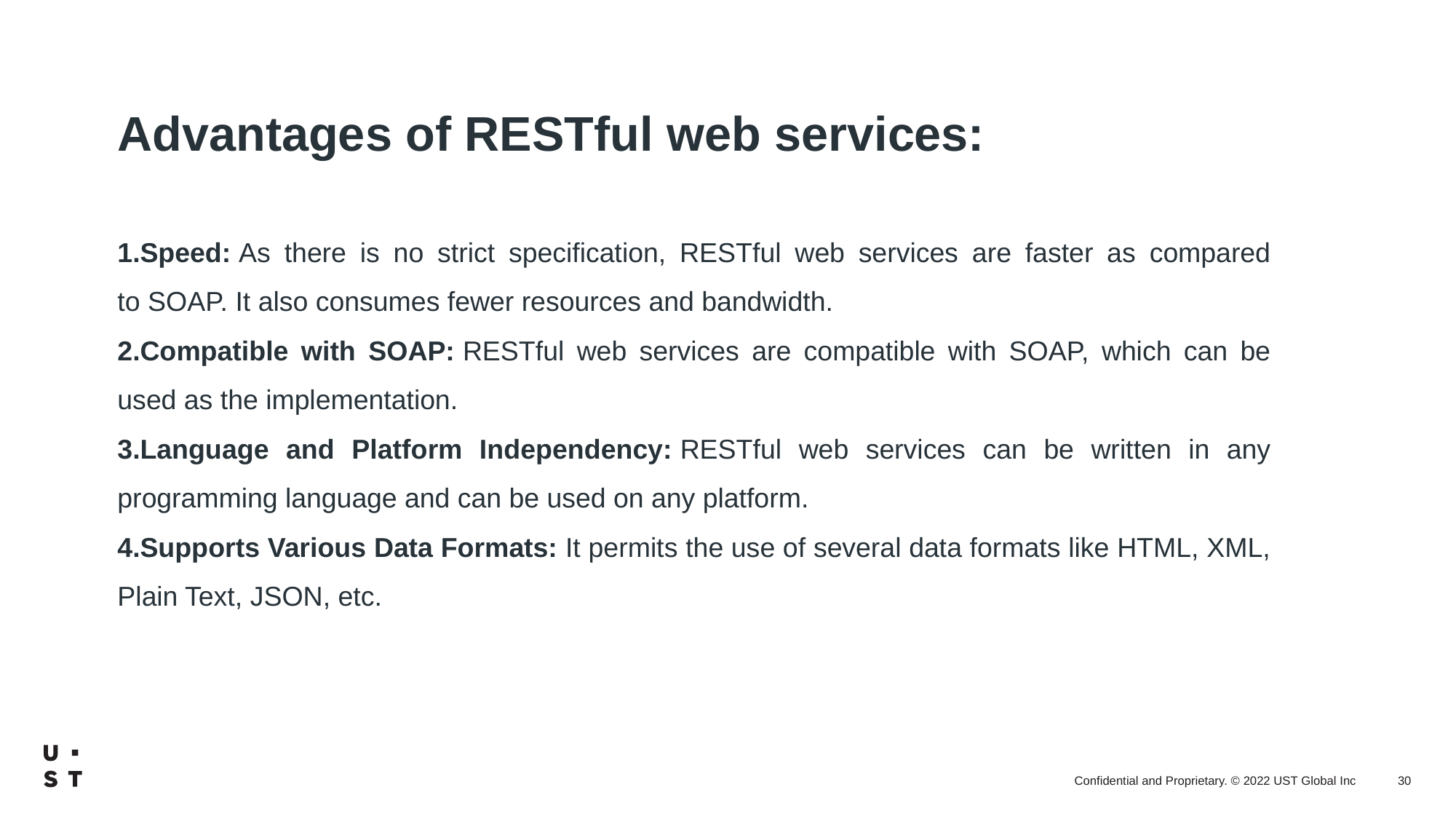

Advantages of RESTful web services:

Speed: As there is no strict specification, RESTful web services are faster as compared to SOAP. It also consumes fewer resources and bandwidth.
Compatible with SOAP: RESTful web services are compatible with SOAP, which can be used as the implementation.
Language and Platform Independency: RESTful web services can be written in any programming language and can be used on any platform.
Supports Various Data Formats: It permits the use of several data formats like HTML, XML, Plain Text, JSON, etc.